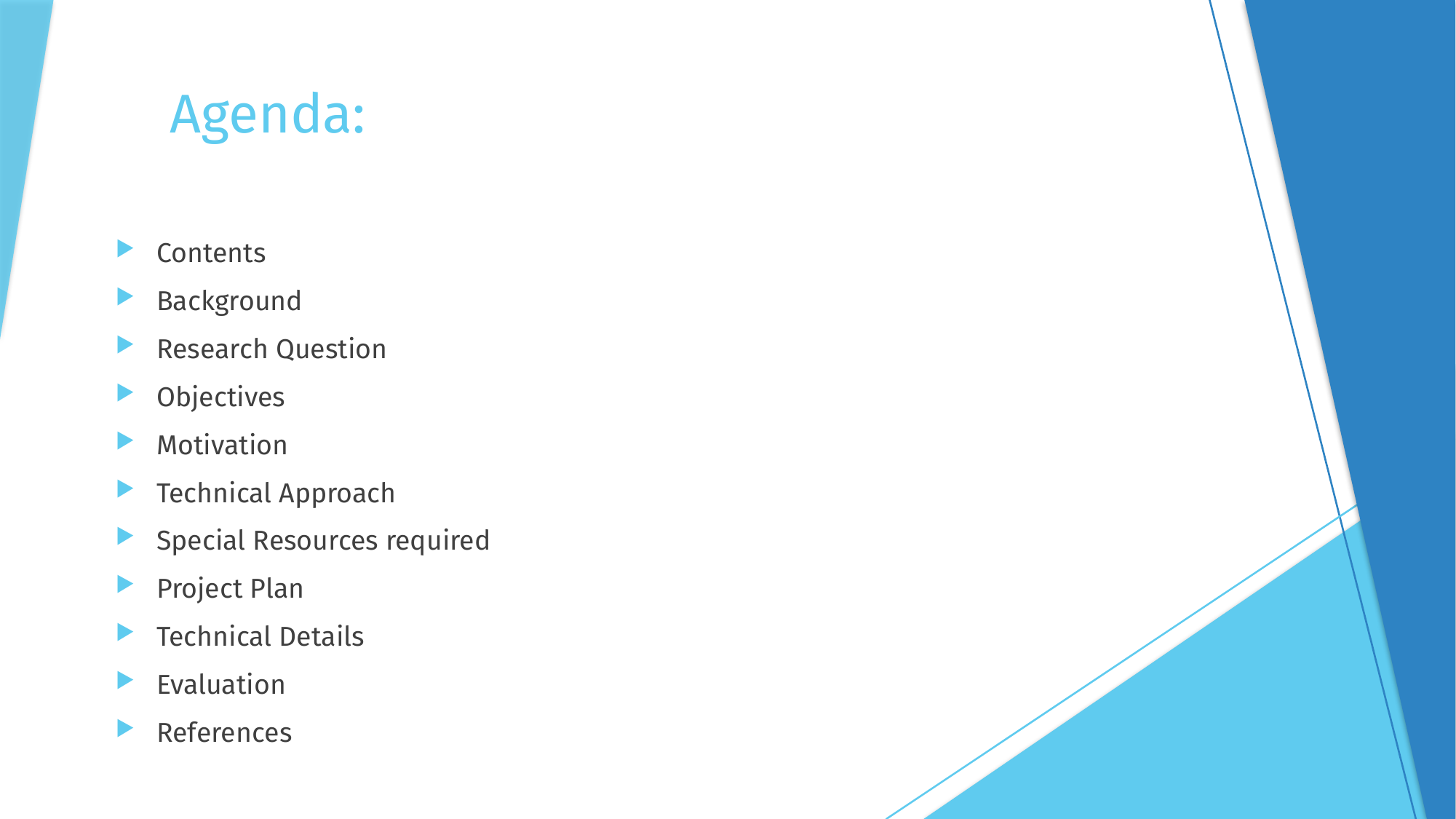

# Agenda:
Contents
Background
Research Question
Objectives
Motivation
Technical Approach
Special Resources required
Project Plan
Technical Details
Evaluation
References